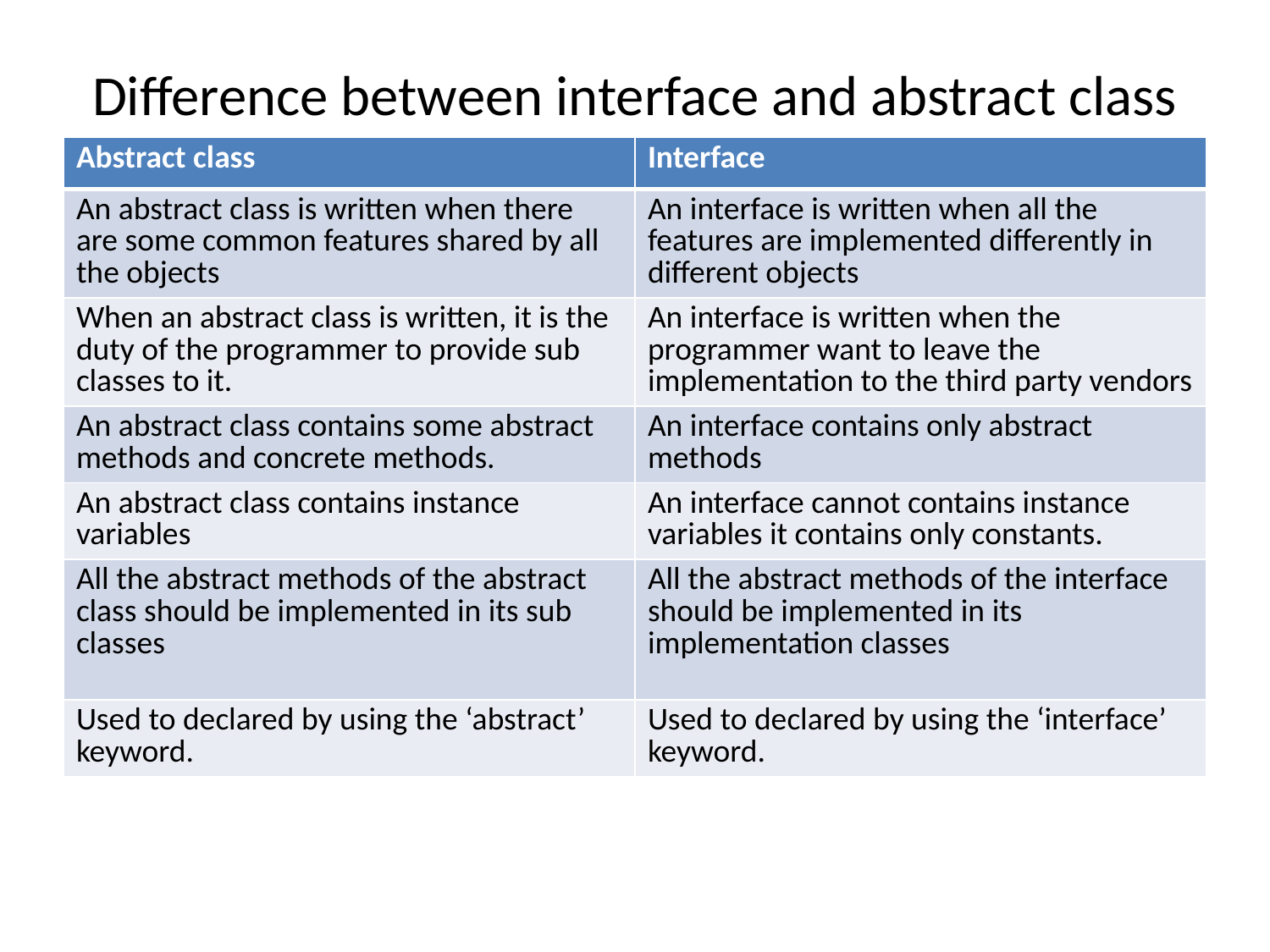

# Difference between interface and abstract class
| Abstract class | Interface |
| --- | --- |
| An abstract class is written when there are some common features shared by all the objects | An interface is written when all the features are implemented differently in different objects |
| When an abstract class is written, it is the duty of the programmer to provide sub classes to it. | An interface is written when the programmer want to leave the implementation to the third party vendors |
| An abstract class contains some abstract methods and concrete methods. | An interface contains only abstract methods |
| An abstract class contains instance variables | An interface cannot contains instance variables it contains only constants. |
| All the abstract methods of the abstract class should be implemented in its sub classes | All the abstract methods of the interface should be implemented in its implementation classes |
| Used to declared by using the ‘abstract’ keyword. | Used to declared by using the ‘interface’ keyword. |